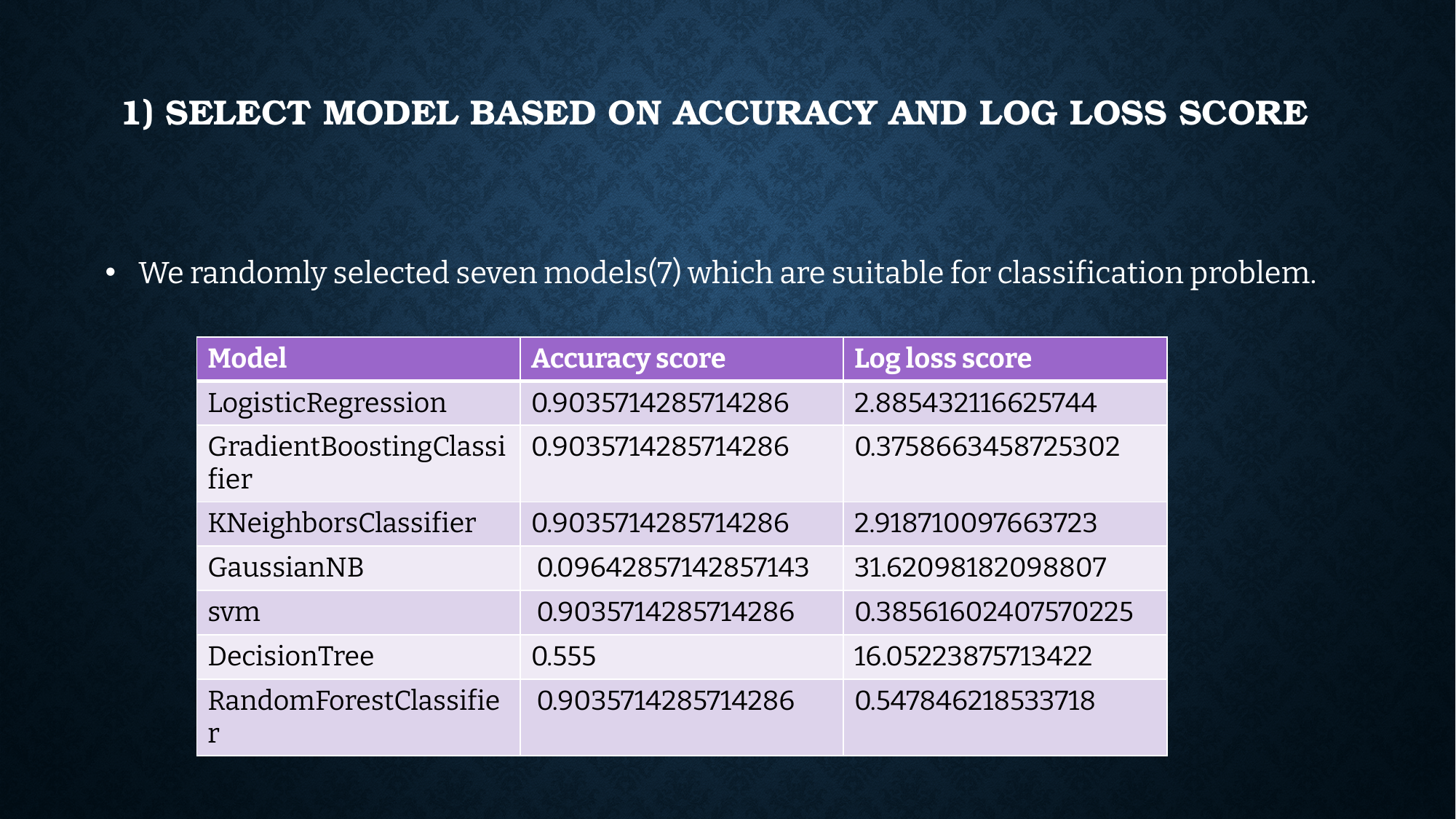

# 1) Select model based on Accuracy and Log Loss score

 We randomly selected seven models(7) which are suitable for classification problem.

| Model | Accuracy score | Log loss score |
| --- | --- | --- |
| LogisticRegression | 0.9035714285714286 | 2.885432116625744 |
| GradientBoostingClassifier | 0.9035714285714286 | 0.3758663458725302 |
| KNeighborsClassifier | 0.9035714285714286 | 2.918710097663723 |
| GaussianNB | 0.09642857142857143 | 31.62098182098807 |
| svm | 0.9035714285714286 | 0.38561602407570225 |
| DecisionTree | 0.555 | 16.05223875713422 |
| RandomForestClassifier | 0.9035714285714286 | 0.547846218533718 |